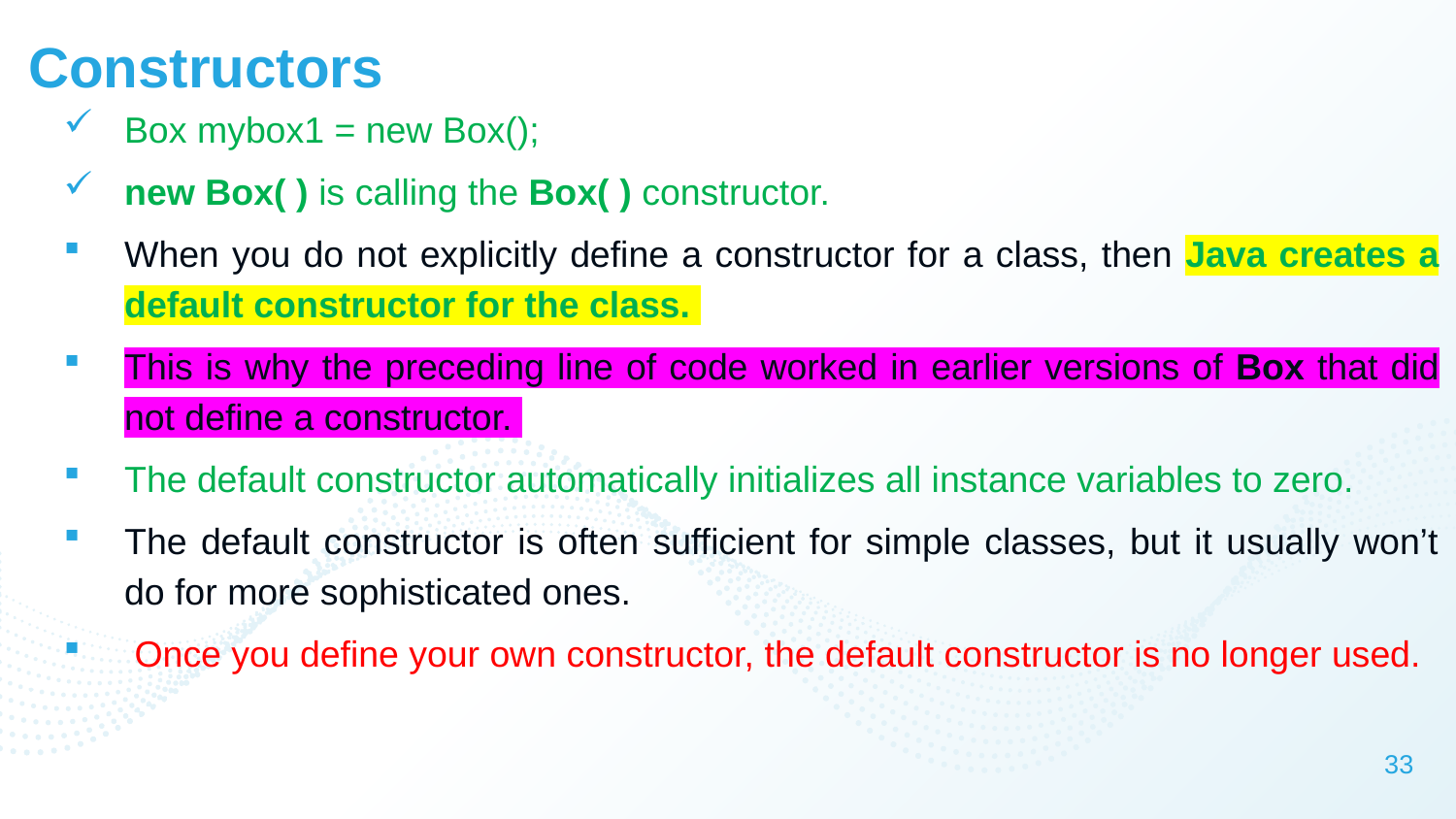

# Constructors
Box mybox1 = new Box();
new Box( ) is calling the Box( ) constructor.
When you do not explicitly define a constructor for a class, then Java creates a default constructor for the class.
This is why the preceding line of code worked in earlier versions of Box that did not define a constructor.
The default constructor automatically initializes all instance variables to zero.
The default constructor is often sufficient for simple classes, but it usually won’t do for more sophisticated ones.
 Once you define your own constructor, the default constructor is no longer used.
33